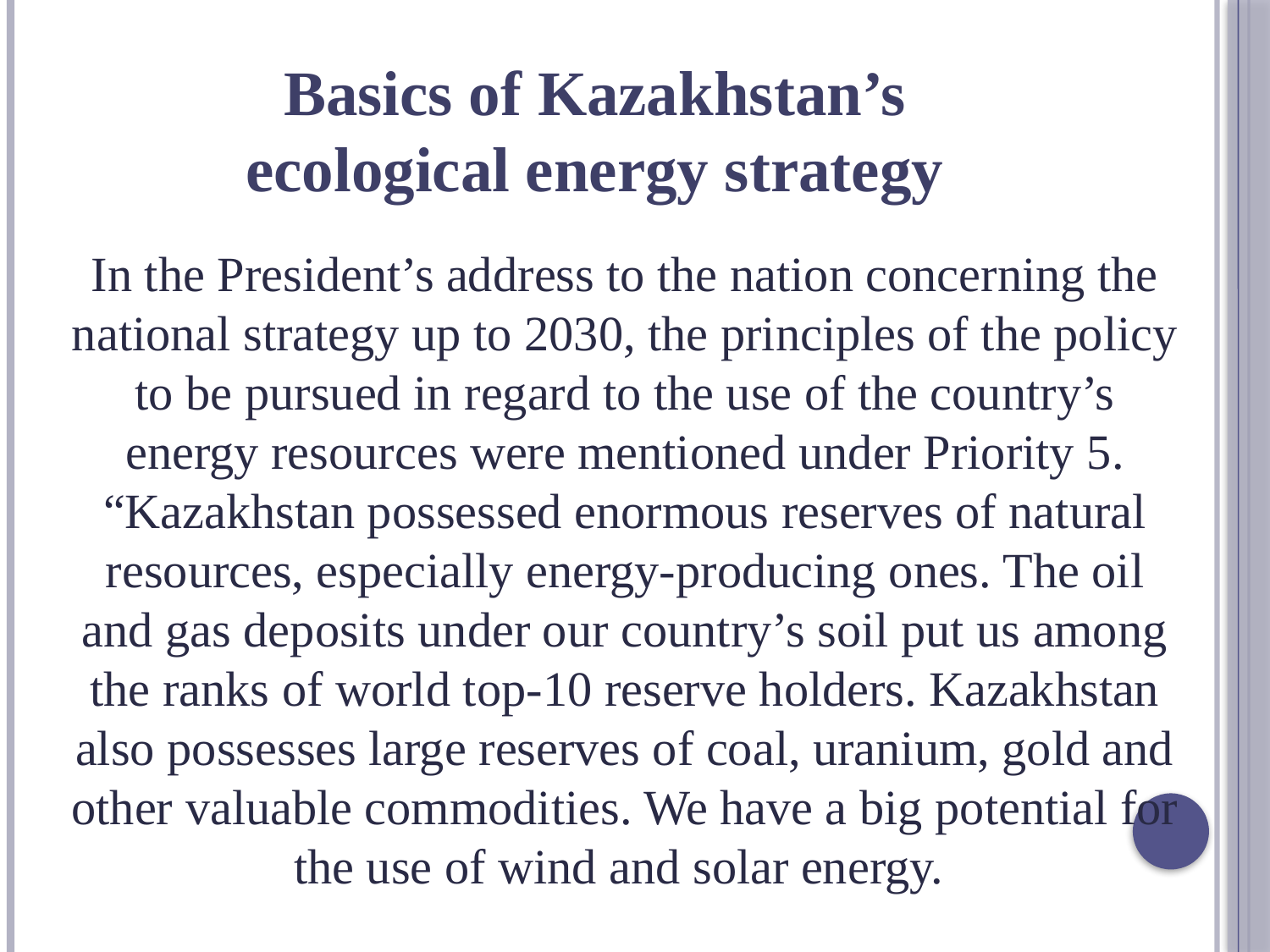

Basics of Kazakhstan’s ecological energy strategy
In the President’s address to the nation concerning the national strategy up to 2030, the principles of the policy to be pursued in regard to the use of the country’s energy resources were mentioned under Priority 5. “Kazakhstan possessed enormous reserves of natural resources, especially energy-producing ones. The oil and gas deposits under our country’s soil put us among the ranks of world top-10 reserve holders. Kazakhstan also possesses large reserves of coal, uranium, gold and other valuable commodities. We have a big potential for the use of wind and solar energy.